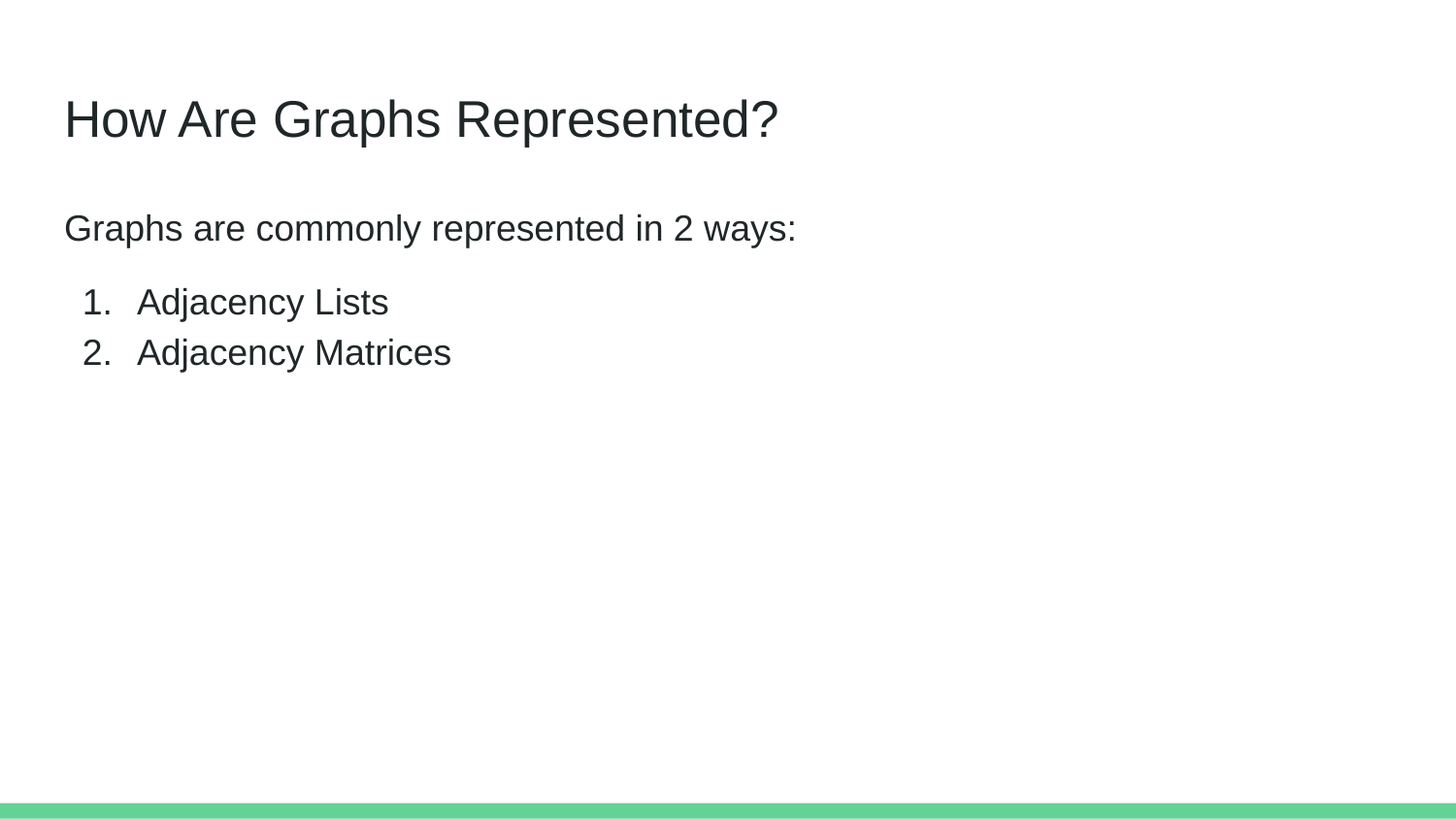

# How Are Graphs Represented?
Graphs are commonly represented in 2 ways:
Adjacency Lists
Adjacency Matrices